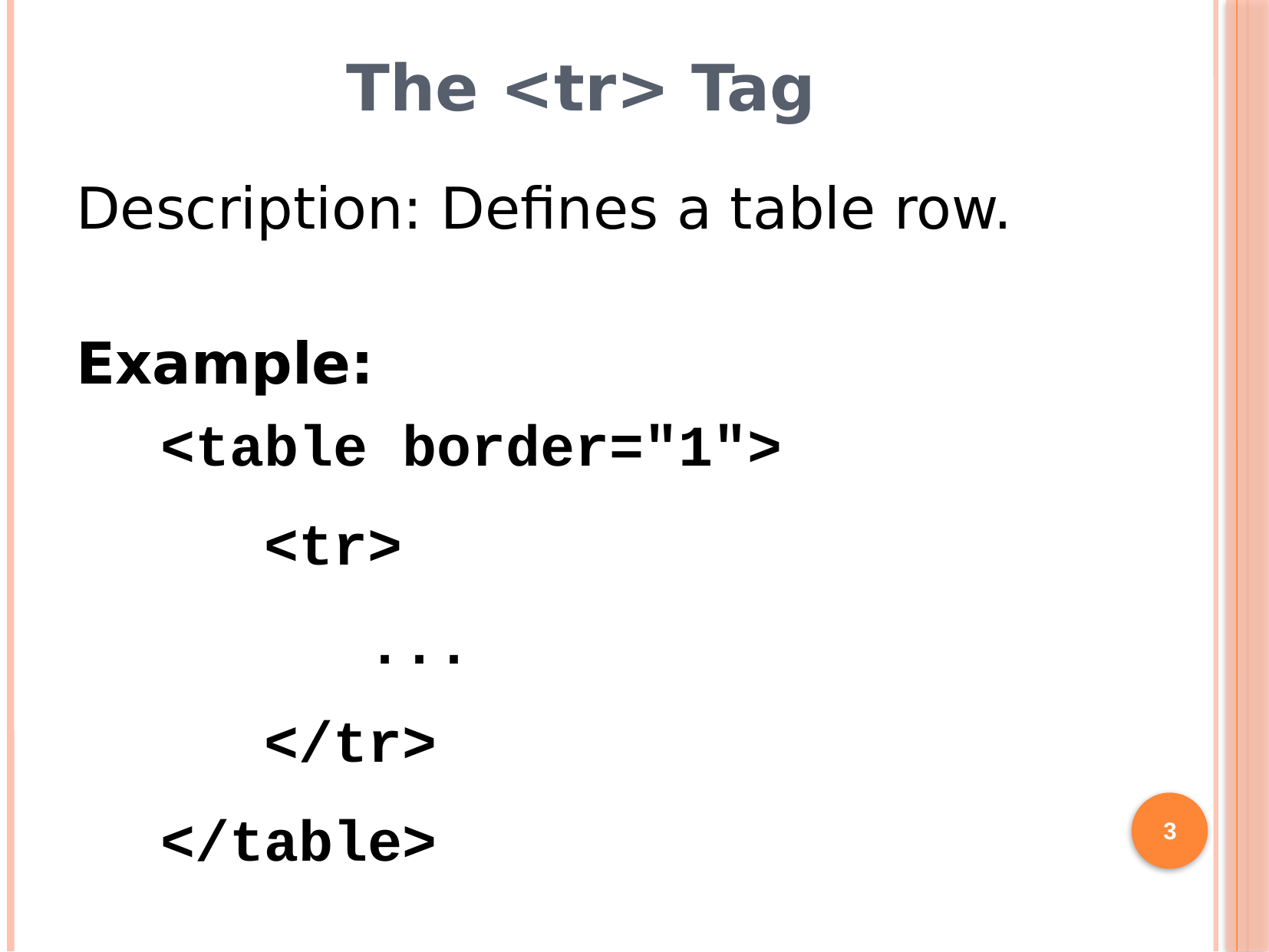

# The <tr> Tag
Description: Defines a table row.

Example:
<table border="1">
   <tr>
      ...
   </tr>
</table>
3